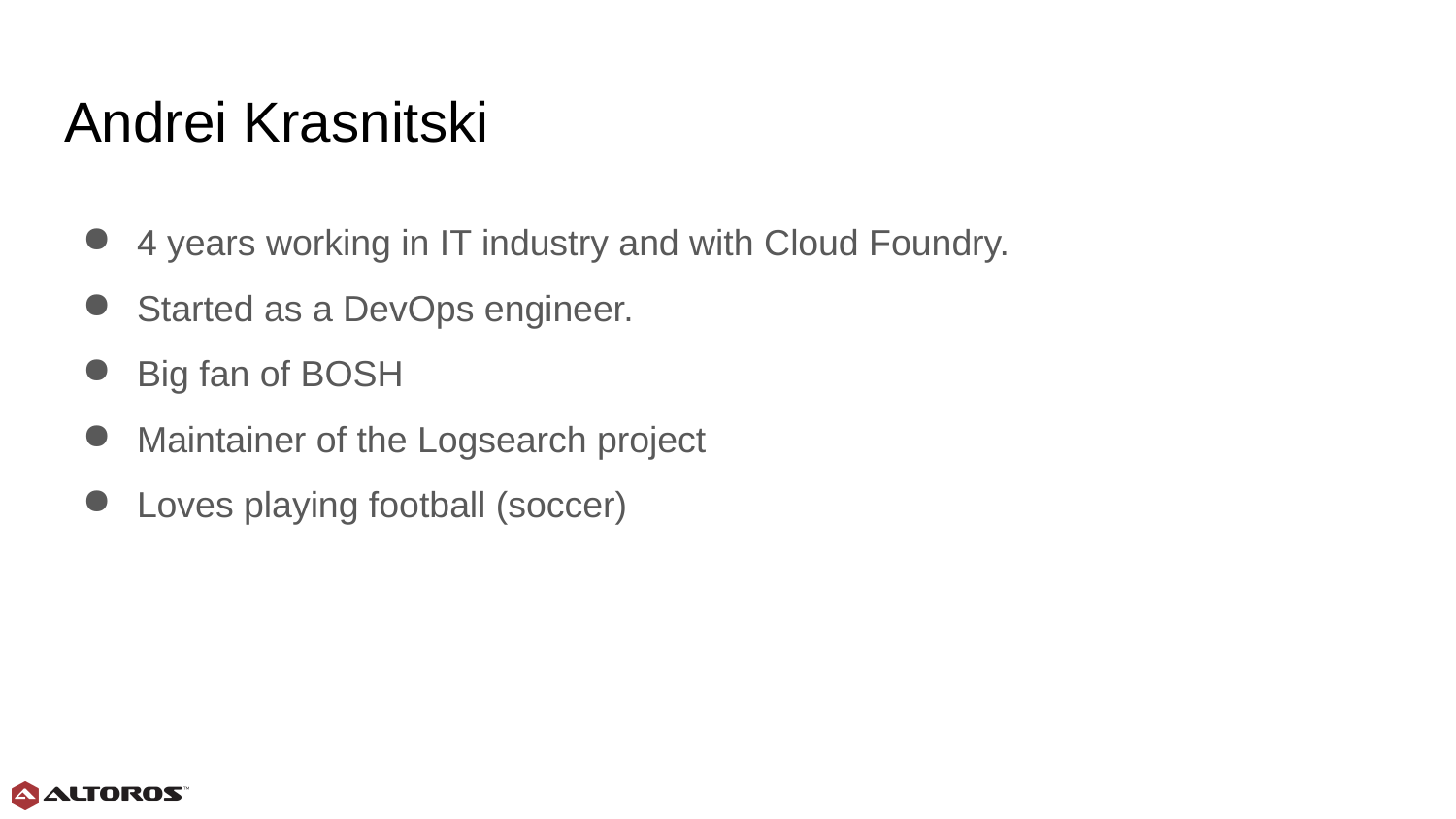

# Andrei Krasnitski
4 years working in IT industry and with Cloud Foundry.
Started as a DevOps engineer.
Big fan of BOSH
Maintainer of the Logsearch project
Loves playing football (soccer)